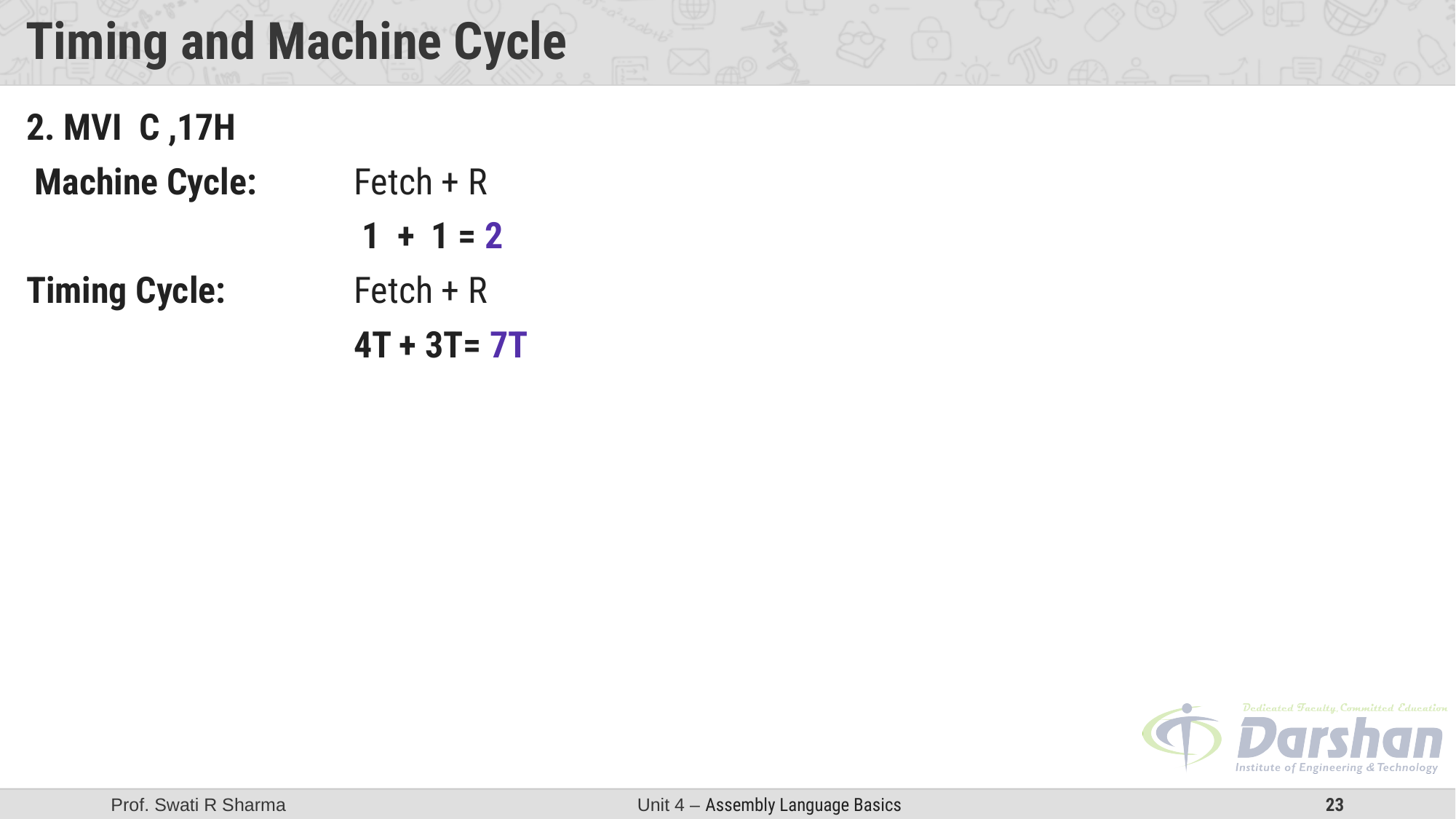

# Timing and Machine Cycle
2. MVI  C ,17H
 Machine Cycle:   	Fetch + R
		    	 1  +  1 = 2
Timing Cycle:		Fetch + R
			4T + 3T= 7T